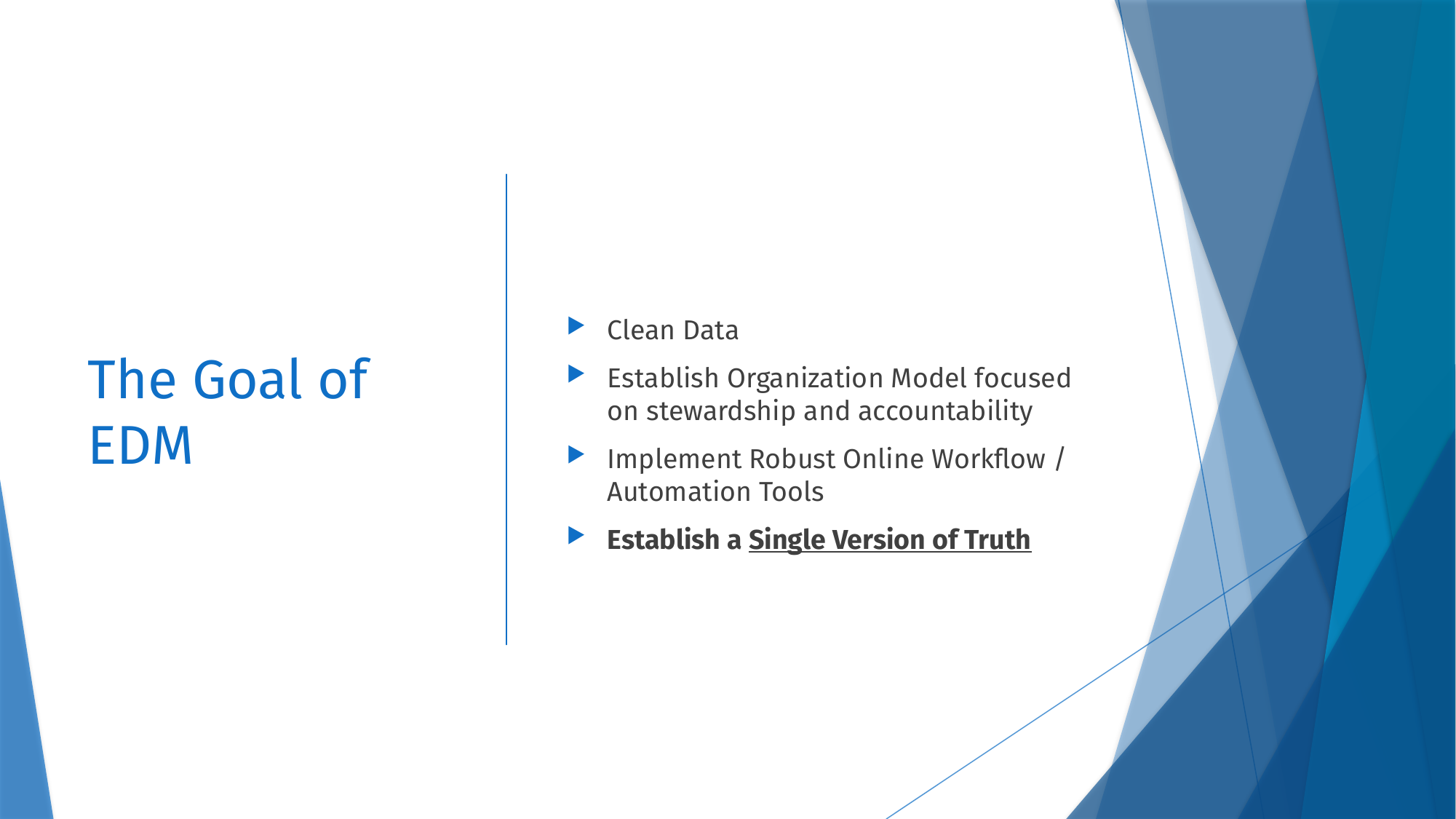

# The Goal of EDM

Clean Data
Establish Organization Model focused on stewardship and accountability
Implement Robust Online Workflow / Automation Tools
Establish a Single Version of Truth